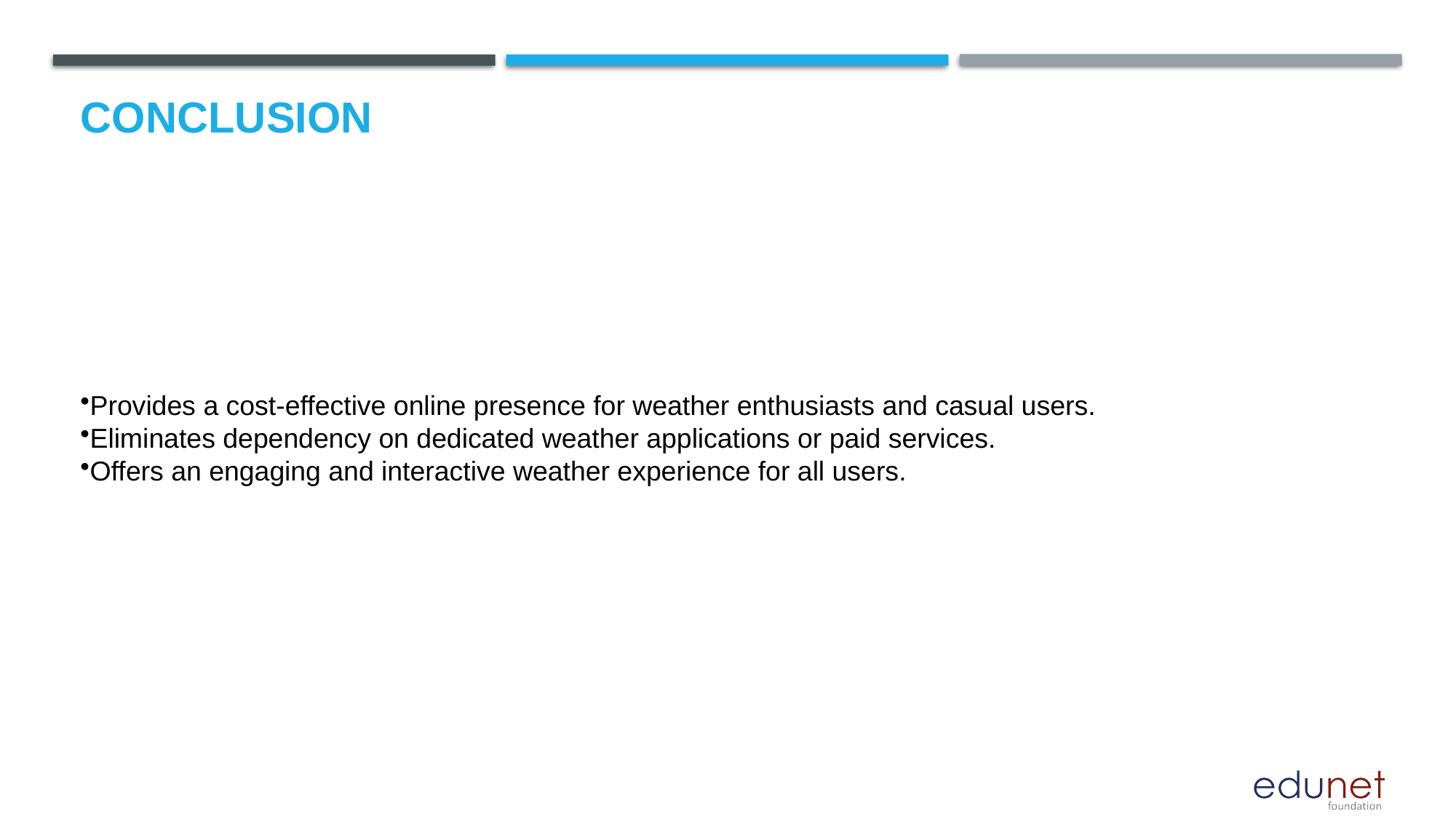

# Conclusion

Provides a cost-effective online presence for weather enthusiasts and casual users.
Eliminates dependency on dedicated weather applications or paid services.
Offers an engaging and interactive weather experience for all users.